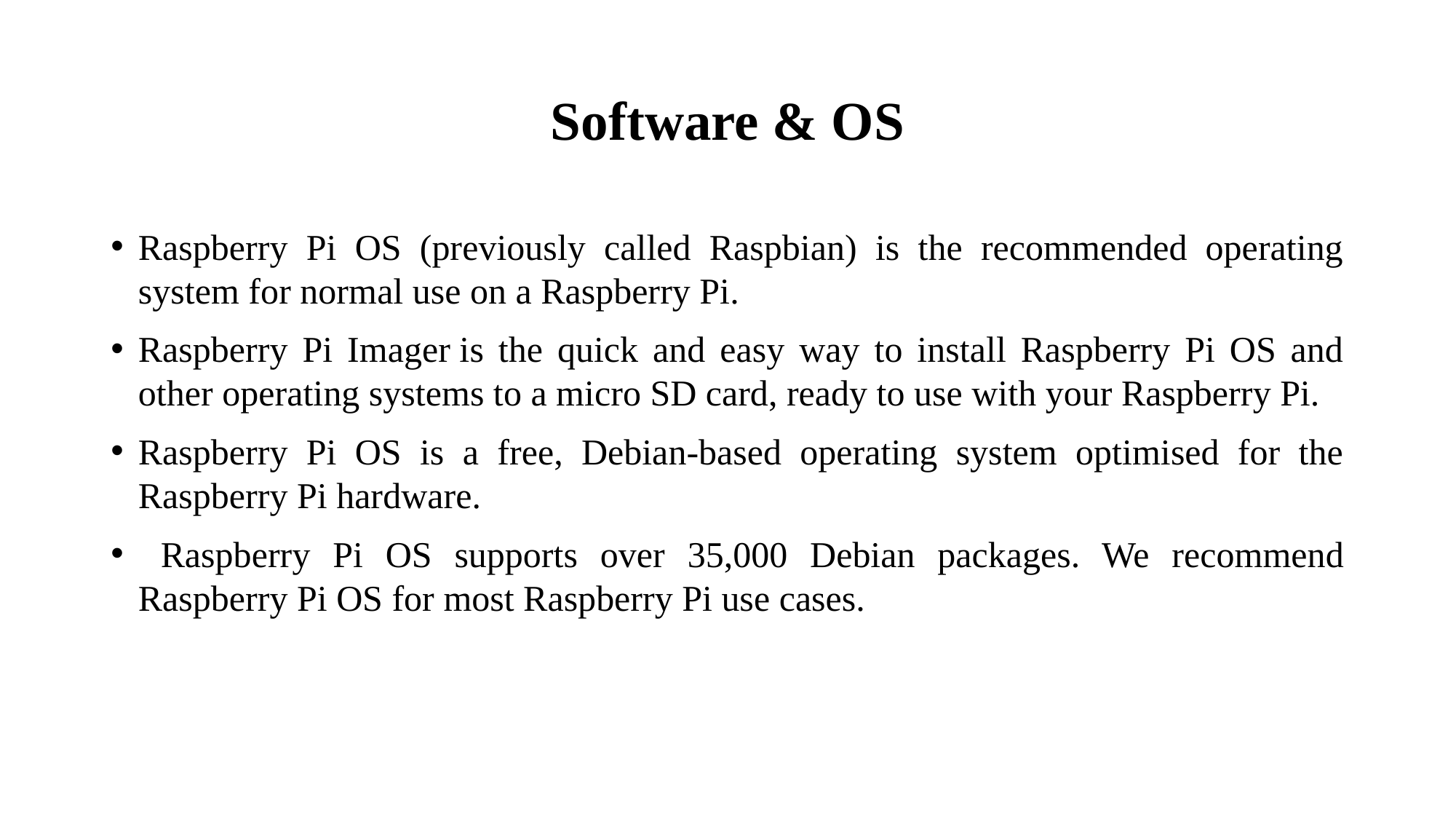

# Software & OS
Raspberry Pi OS (previously called Raspbian) is the recommended operating system for normal use on a Raspberry Pi.
Raspberry Pi Imager is the quick and easy way to install Raspberry Pi OS and other operating systems to a micro SD card, ready to use with your Raspberry Pi.
Raspberry Pi OS is a free, Debian-based operating system optimised for the Raspberry Pi hardware.
 Raspberry Pi OS supports over 35,000 Debian packages. We recommend Raspberry Pi OS for most Raspberry Pi use cases.